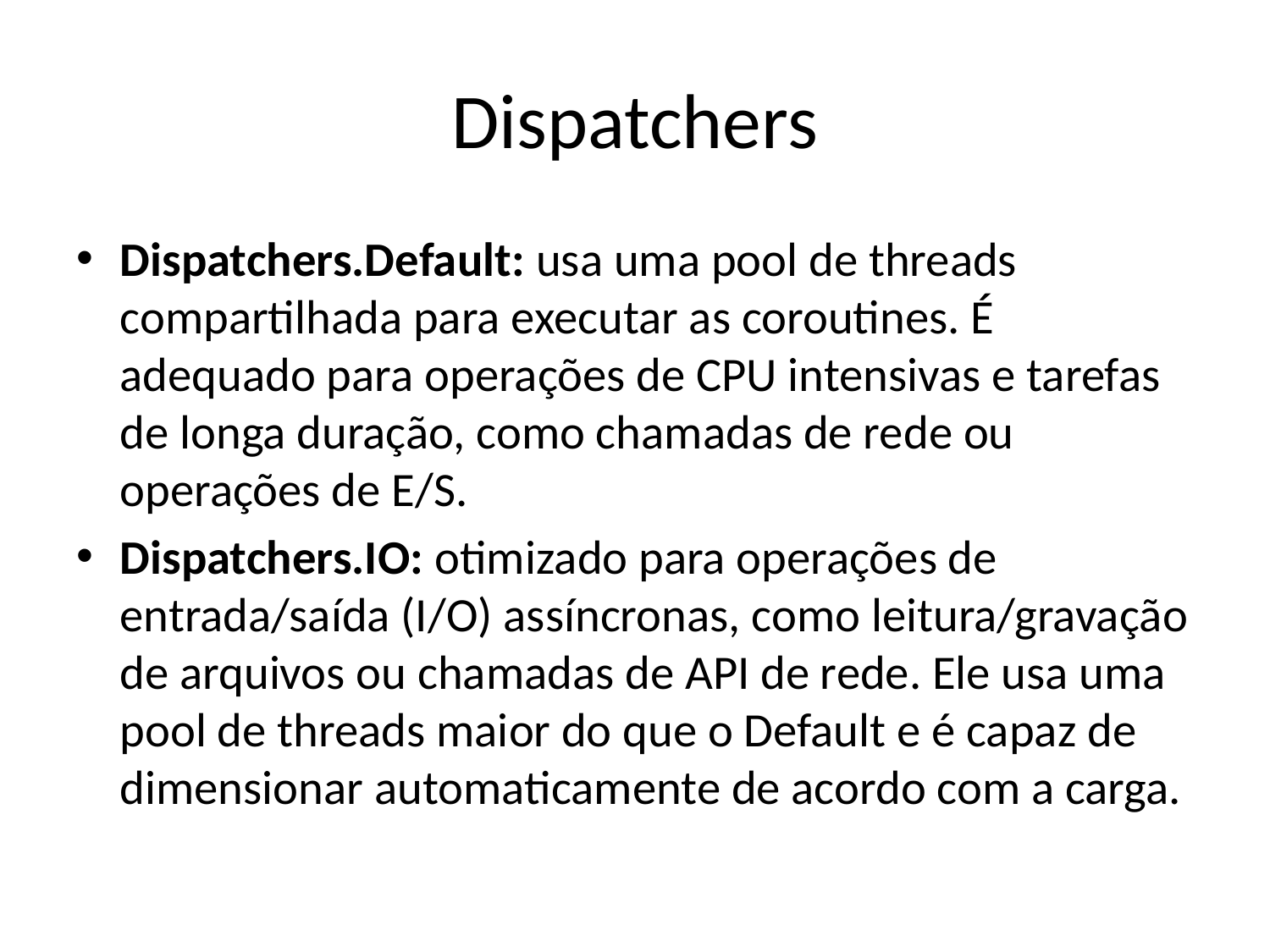

# Dispatchers
Dispatchers.Default: usa uma pool de threads compartilhada para executar as coroutines. É adequado para operações de CPU intensivas e tarefas de longa duração, como chamadas de rede ou operações de E/S.
Dispatchers.IO: otimizado para operações de entrada/saída (I/O) assíncronas, como leitura/gravação de arquivos ou chamadas de API de rede. Ele usa uma pool de threads maior do que o Default e é capaz de dimensionar automaticamente de acordo com a carga.